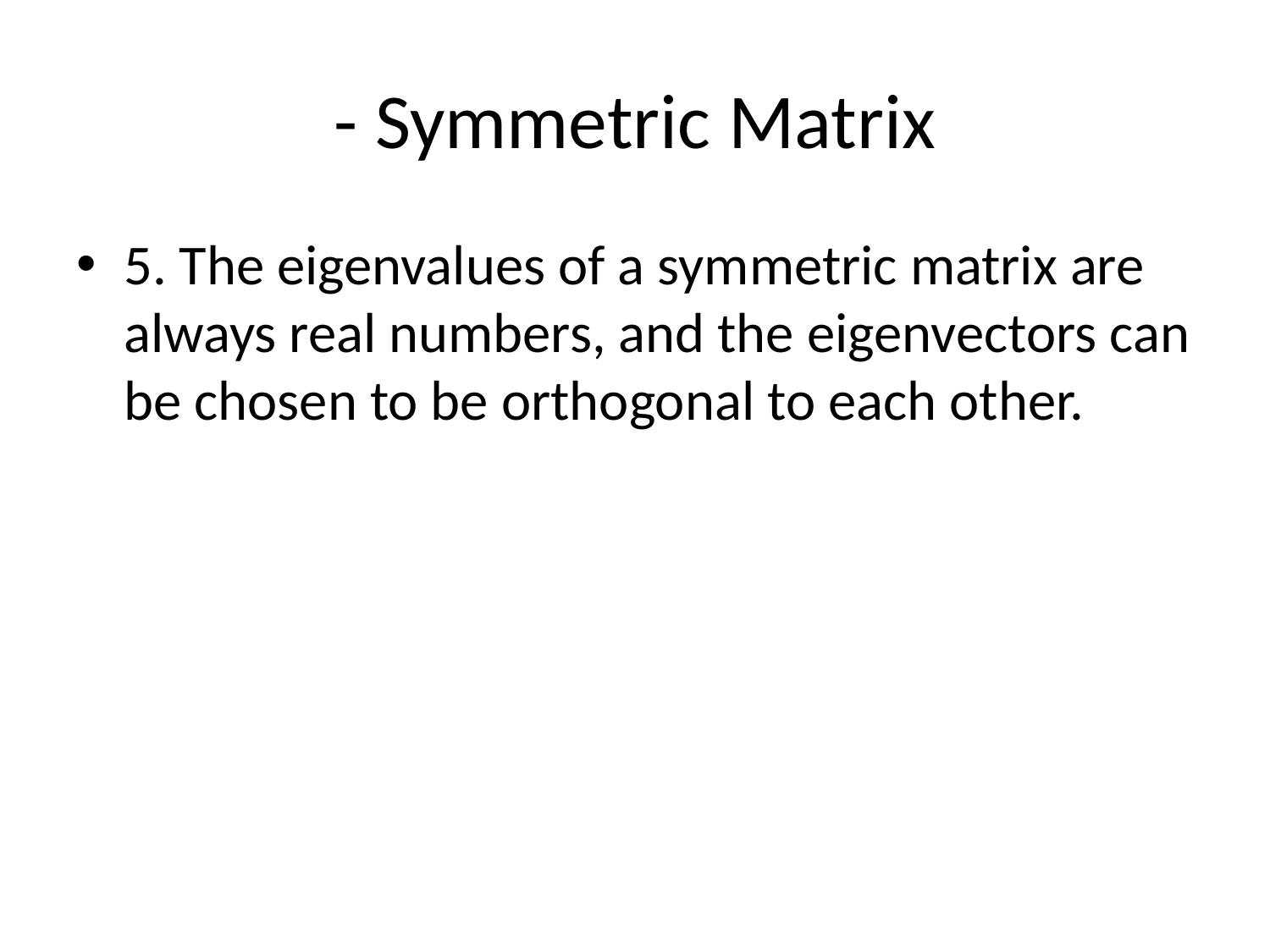

# - Symmetric Matrix
5. The eigenvalues of a symmetric matrix are always real numbers, and the eigenvectors can be chosen to be orthogonal to each other.